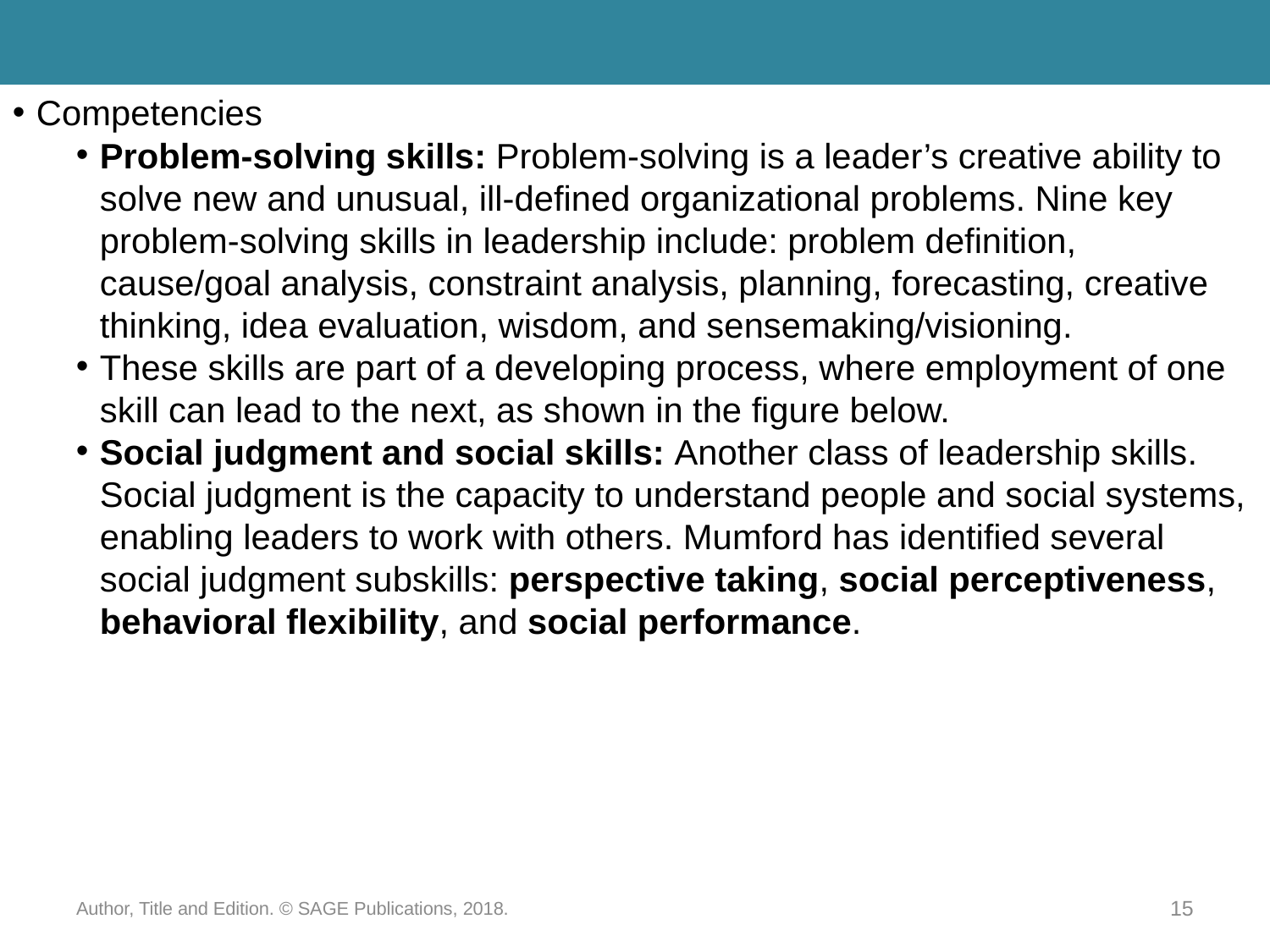

Competencies
Problem-solving skills: Problem-solving is a leader’s creative ability to solve new and unusual, ill-defined organizational problems. Nine key problem-solving skills in leadership include: problem definition, cause/goal analysis, constraint analysis, planning, forecasting, creative thinking, idea evaluation, wisdom, and sensemaking/visioning.
These skills are part of a developing process, where employment of one skill can lead to the next, as shown in the figure below.
Social judgment and social skills: Another class of leadership skills. Social judgment is the capacity to understand people and social systems, enabling leaders to work with others. Mumford has identified several social judgment subskills: perspective taking, social perceptiveness, behavioral flexibility, and social performance.
Author, Title and Edition. © SAGE Publications, 2018.
15